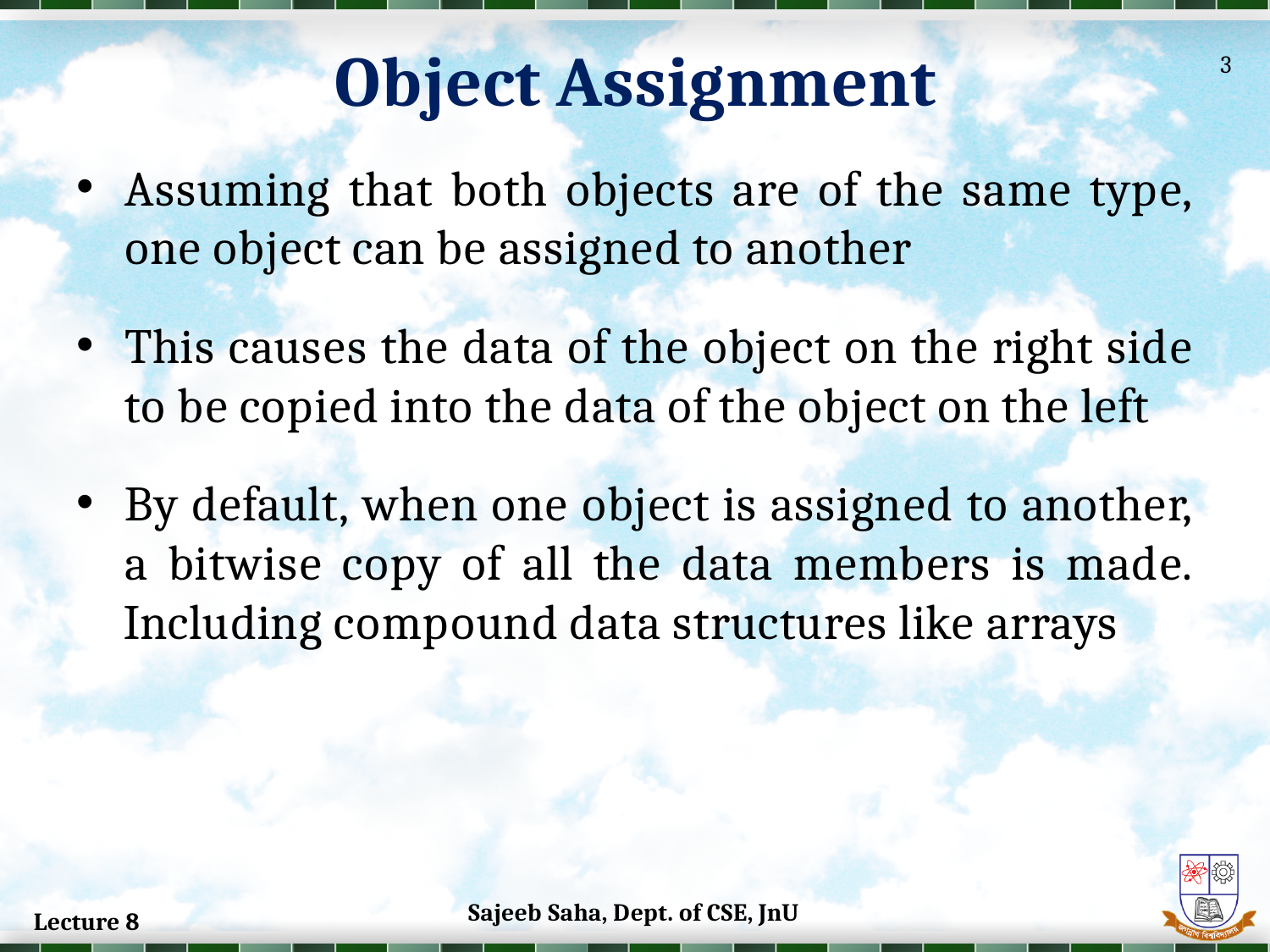

Object Assignment
3
Assuming that both objects are of the same type, one object can be assigned to another

This causes the data of the object on the right side to be copied into the data of the object on the left

By default, when one object is assigned to another, a bitwise copy of all the data members is made. Including compound data structures like arrays

Sajeeb Saha, Dept. of CSE, JnU